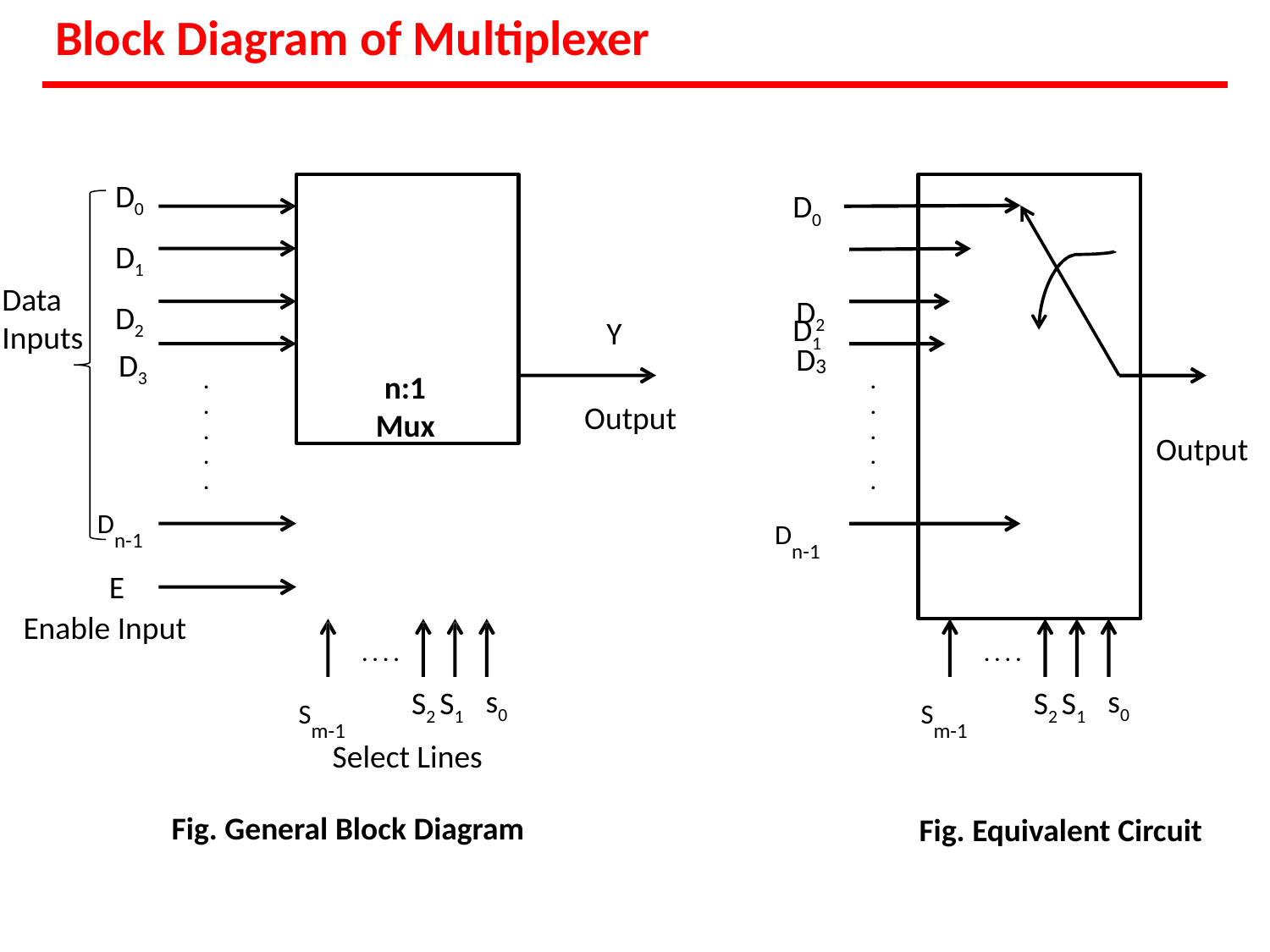

# Block Diagram of Multiplexer

D0  D1  D2
D3
D0  D1

n:1
Mux

Data
Inputs
D2
D

Y

3
.
.
.
.
.
.
.
.
.
.

Output
Output
Dn-1
Dn-1

E
Enable Input

. . . .
. . . .
s0
s0
S2 S1
S2 S1
Sm-1
Sm-1
Select Lines
Fig. General Block Diagram
Fig. Equivalent Circuit